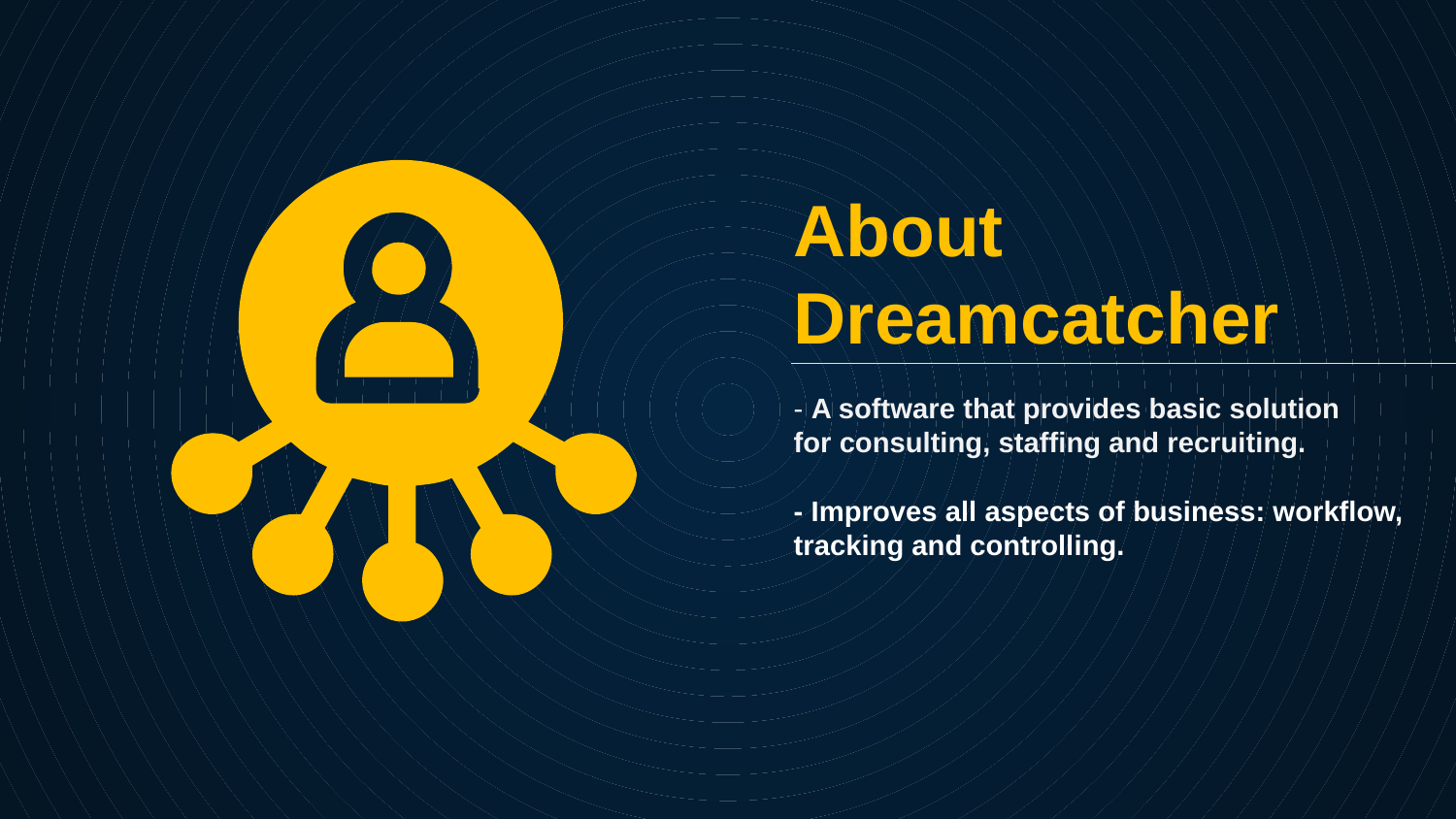

# About Dreamcatcher
- A software that provides basic solution    for consulting, staffing and recruiting.
- Improves all aspects of business: workflow, tracking and controlling. ​